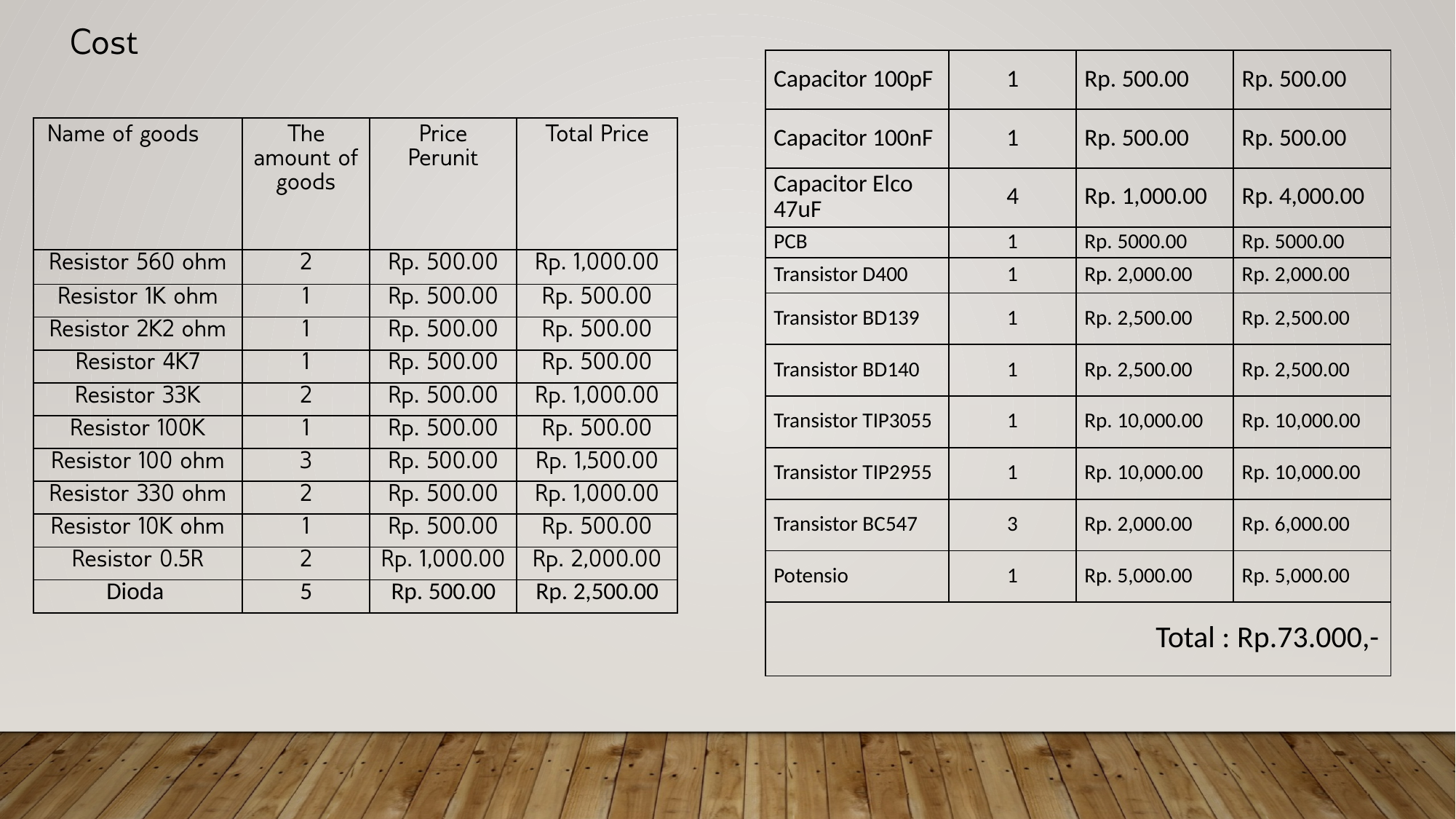

Cost
| Capacitor 100pF | 1 | Rp. 500.00 | Rp. 500.00 |
| --- | --- | --- | --- |
| Capacitor 100nF | 1 | Rp. 500.00 | Rp. 500.00 |
| Capacitor Elco 47uF | 4 | Rp. 1,000.00 | Rp. 4,000.00 |
| PCB | 1 | Rp. 5000.00 | Rp. 5000.00 |
| Transistor D400 | 1 | Rp. 2,000.00 | Rp. 2,000.00 |
| Transistor BD139 | 1 | Rp. 2,500.00 | Rp. 2,500.00 |
| Transistor BD140 | 1 | Rp. 2,500.00 | Rp. 2,500.00 |
| Transistor TIP3055 | 1 | Rp. 10,000.00 | Rp. 10,000.00 |
| Transistor TIP2955 | 1 | Rp. 10,000.00 | Rp. 10,000.00 |
| Transistor BC547 | 3 | Rp. 2,000.00 | Rp. 6,000.00 |
| Potensio | 1 | Rp. 5,000.00 | Rp. 5,000.00 |
| Total : Rp.73.000,- |  |  |  |
| Name of goods | The amount of goods | Price Perunit | Total Price |
| --- | --- | --- | --- |
| Resistor 560 ohm | 2 | Rp. 500.00 | Rp. 1,000.00 |
| Resistor 1K ohm | 1 | Rp. 500.00 | Rp. 500.00 |
| Resistor 2K2 ohm | 1 | Rp. 500.00 | Rp. 500.00 |
| Resistor 4K7 | 1 | Rp. 500.00 | Rp. 500.00 |
| Resistor 33K | 2 | Rp. 500.00 | Rp. 1,000.00 |
| Resistor 100K | 1 | Rp. 500.00 | Rp. 500.00 |
| Resistor 100 ohm | 3 | Rp. 500.00 | Rp. 1,500.00 |
| Resistor 330 ohm | 2 | Rp. 500.00 | Rp. 1,000.00 |
| Resistor 10K ohm | 1 | Rp. 500.00 | Rp. 500.00 |
| Resistor 0.5R | 2 | Rp. 1,000.00 | Rp. 2,000.00 |
| Dioda | 5 | Rp. 500.00 | Rp. 2,500.00 |